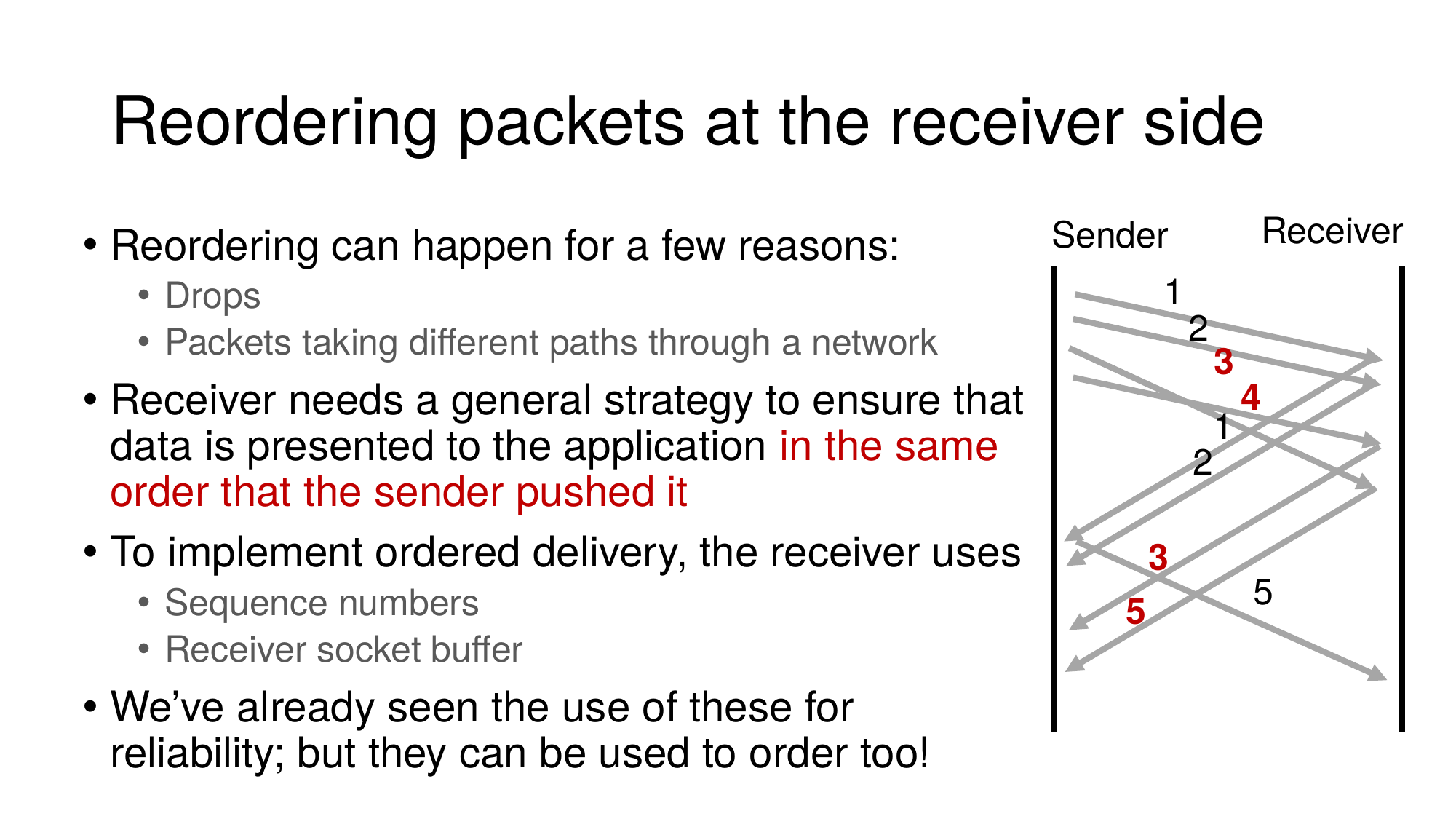

# Reordering packets at the receiver side
Receiver
Sender
Reordering can happen for a few reasons:
Drops
Packets taking different paths through a network
Receiver needs a general strategy to ensure that data is presented to the application in the same order that the sender pushed it
To implement ordered delivery, the receiver uses
Sequence numbers
Receiver socket buffer
We’ve already seen the use of these for reliability; but they can be used to order too!
1
2
3
4
1
2
3
5
5